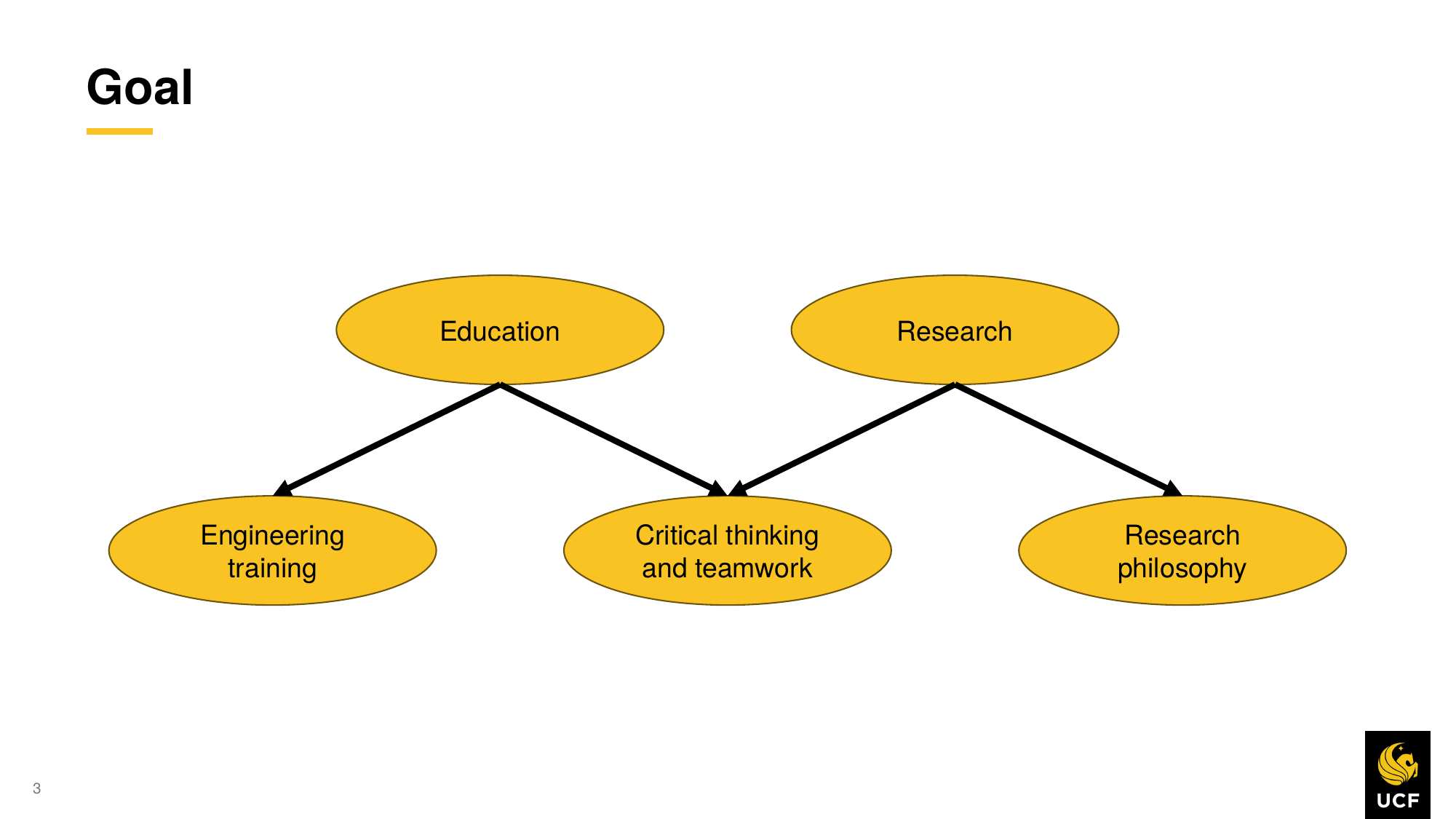

# Goal
Education
Research
Engineering
training
Critical thinking
and teamwork
Research
philosophy